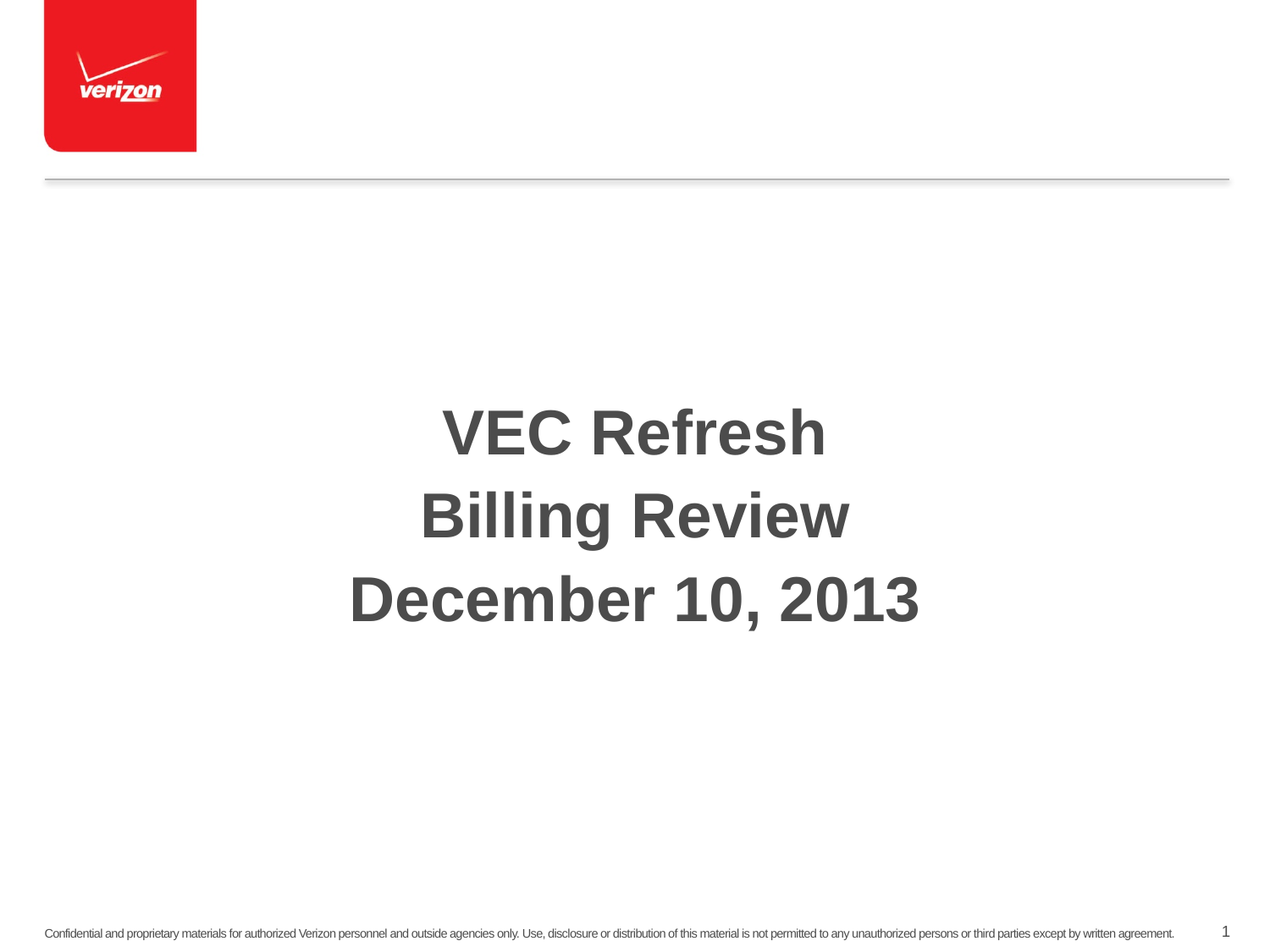

VEC Refresh
Billing Review
December 10, 2013